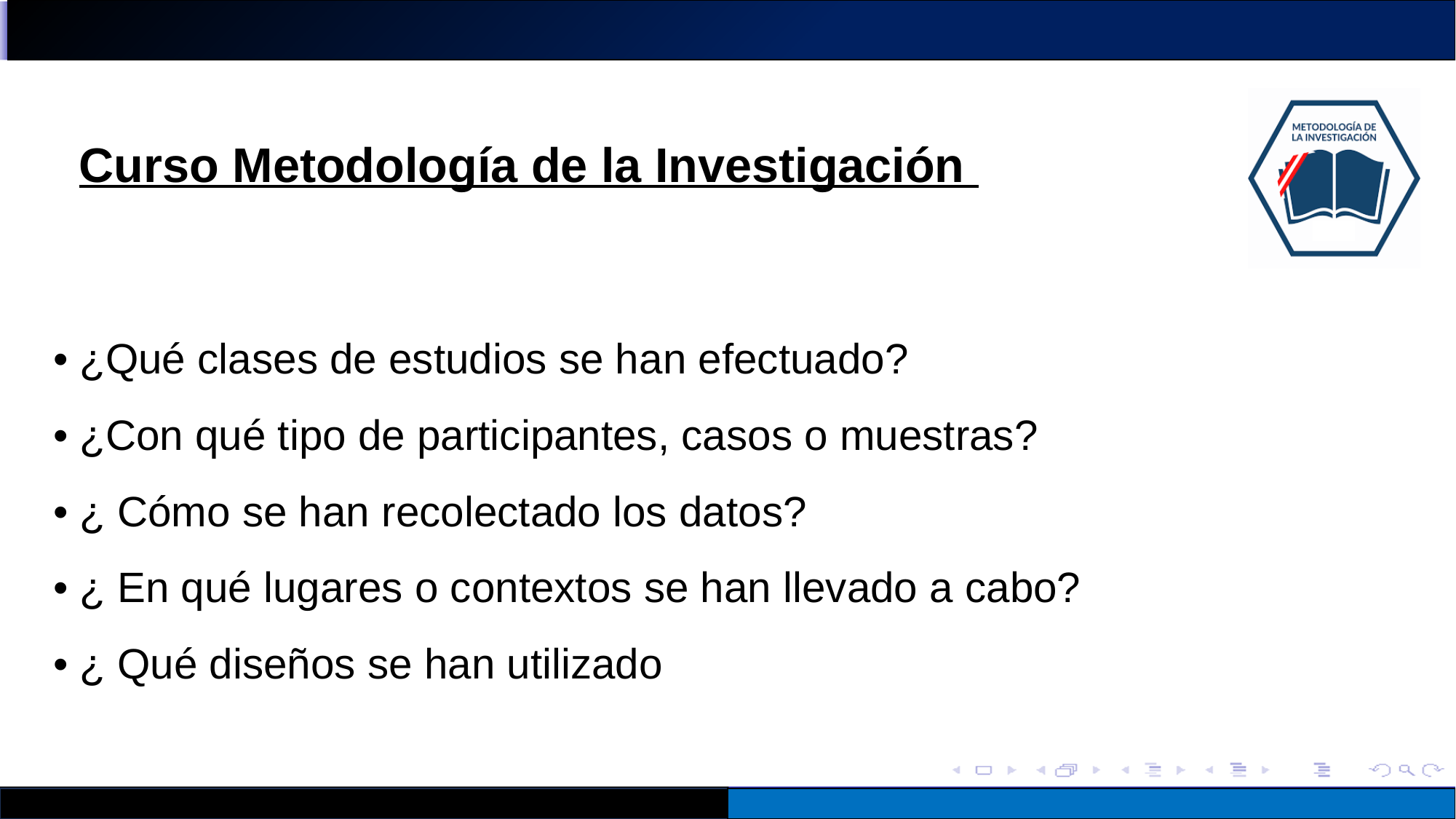

Curso Metodología de la Investigación
• ¿Qué clases de estudios se han efectuado?
• ¿Con qué tipo de participantes, casos o muestras?
• ¿ Cómo se han recolectado los datos?
• ¿ En qué lugares o contextos se han llevado a cabo?
• ¿ Qué diseños se han utilizado